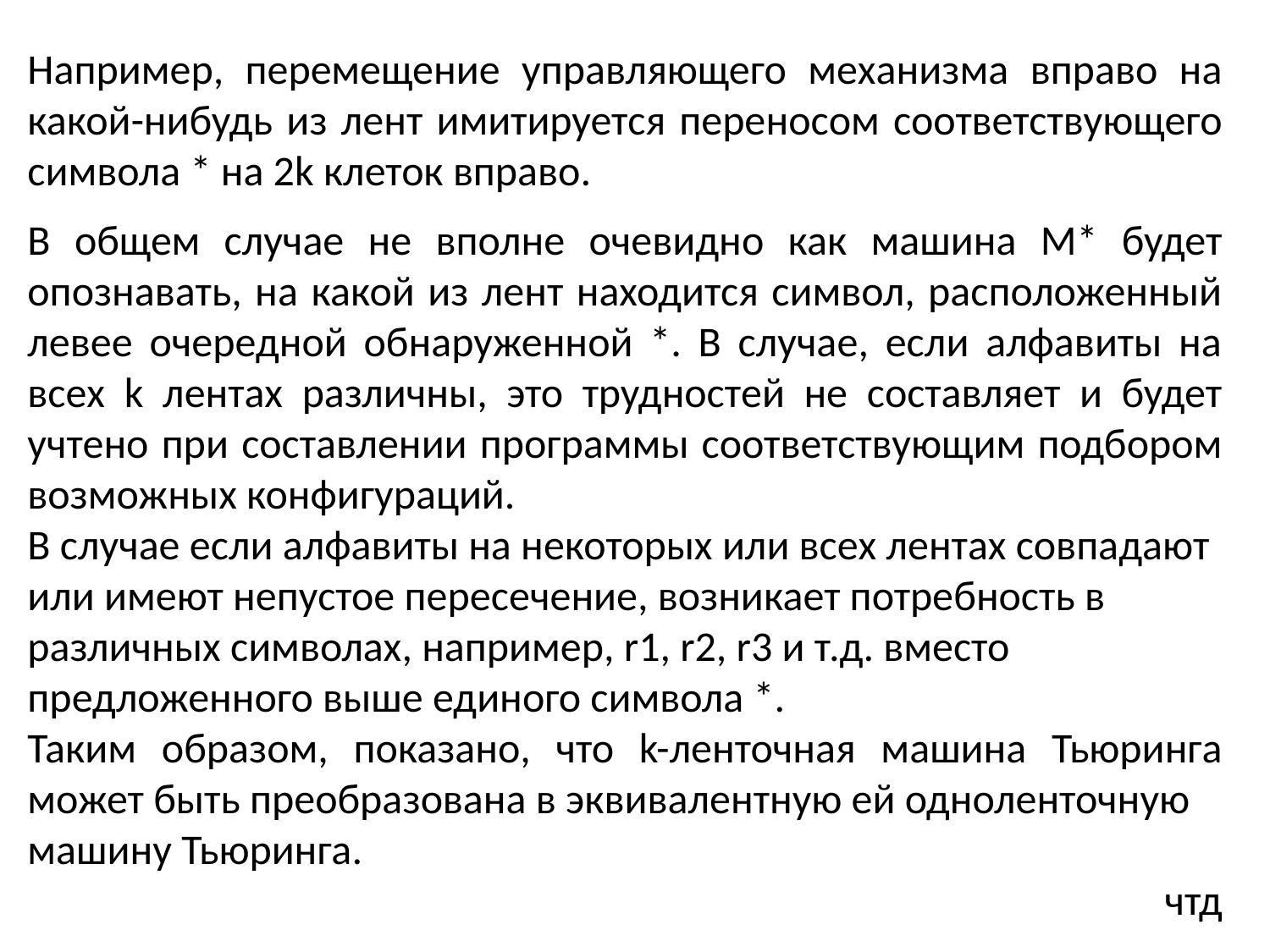

Например, перемещение управляющего механизма вправо на какой-нибудь из лент имитируется переносом соответствующего символа * на 2k клеток вправо.
В общем случае не вполне очевидно как машина М* будет опознавать, на какой из лент находится символ, расположенный левее очередной обнаруженной *. В случае, если алфавиты на всех k лентах различны, это трудностей не составляет и будет учтено при составлении программы соответствующим подбором возможных конфигураций.
В случае если алфавиты на некоторых или всех лентах совпадают
или имеют непустое пересечение, возникает потребность в
различных символах, например, r1, r2, r3 и т.д. вместо предложенного выше единого символа *.
Таким образом, показано, что k-ленточная машина Тьюринга может быть преобразована в эквивалентную ей одноленточную
машину Тьюринга.
чтд